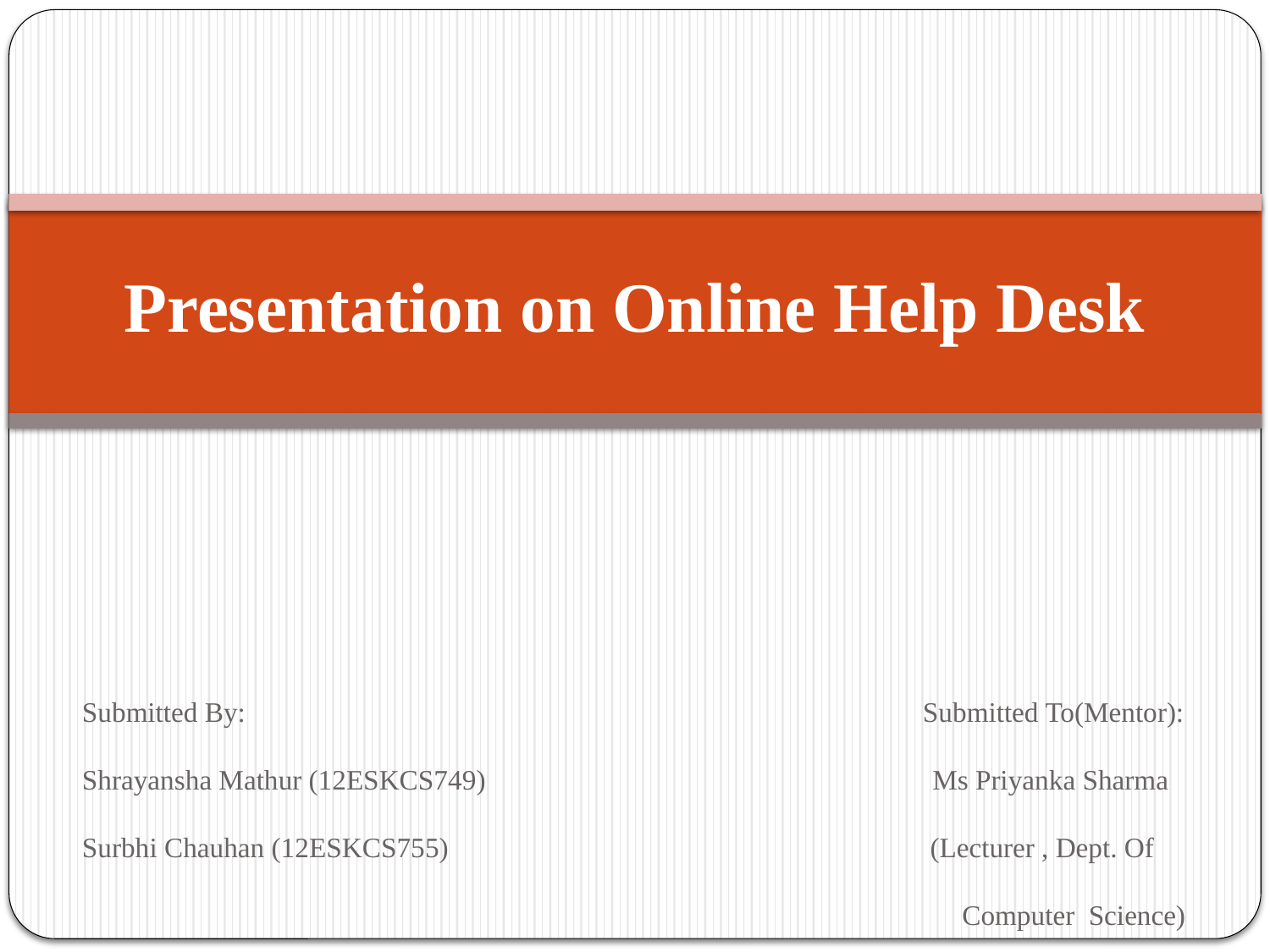

# Presentation on Online Help Desk
Submitted By:                                                                                                 Submitted To(Mentor):
Shrayansha Mathur (12ESKCS749)                                                                Ms Priyanka Sharma
Surbhi Chauhan (12ESKCS755)                                                                     (Lecturer , Dept. Of
                                                                                                                              Computer  Science)